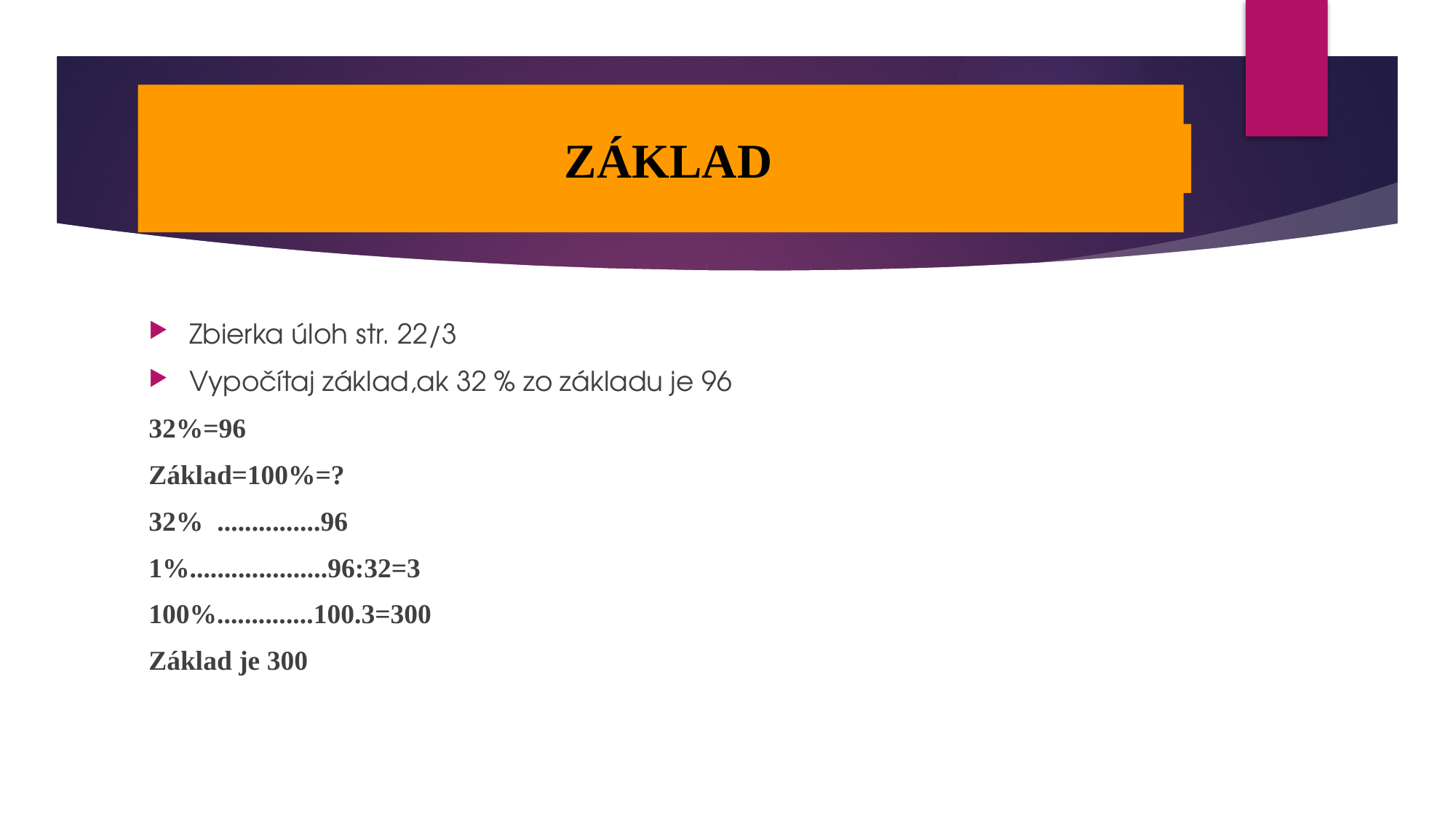

# ZÁKLAD
ZÁKLAD
Zbierka úloh str. 22/3
Vypočítaj základ,ak 32 % zo základu je 96
32%=96
Základ=100%=?
32%  ...............96
1%....................96:32=3
100%..............100.3=300
Základ je 300